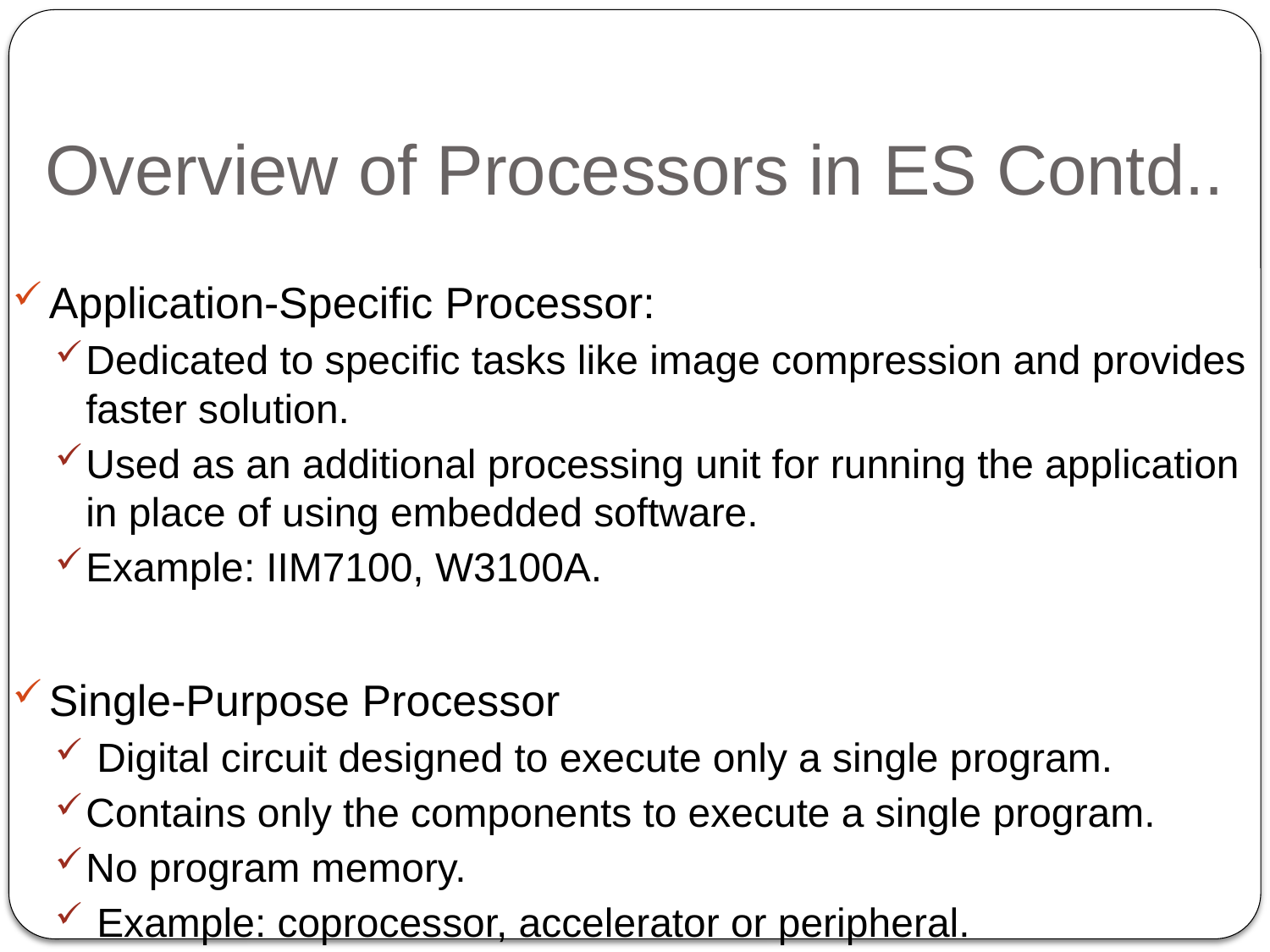

# Overview of Processors in ES Contd..
Application-Specific Processor:
Dedicated to specific tasks like image compression and provides faster solution.
Used as an additional processing unit for running the application in place of using embedded software.
Example: IIM7100, W3100A.

Single-Purpose Processor
 Digital circuit designed to execute only a single program.
Contains only the components to execute a single program.
No program memory.
 Example: coprocessor, accelerator or peripheral.